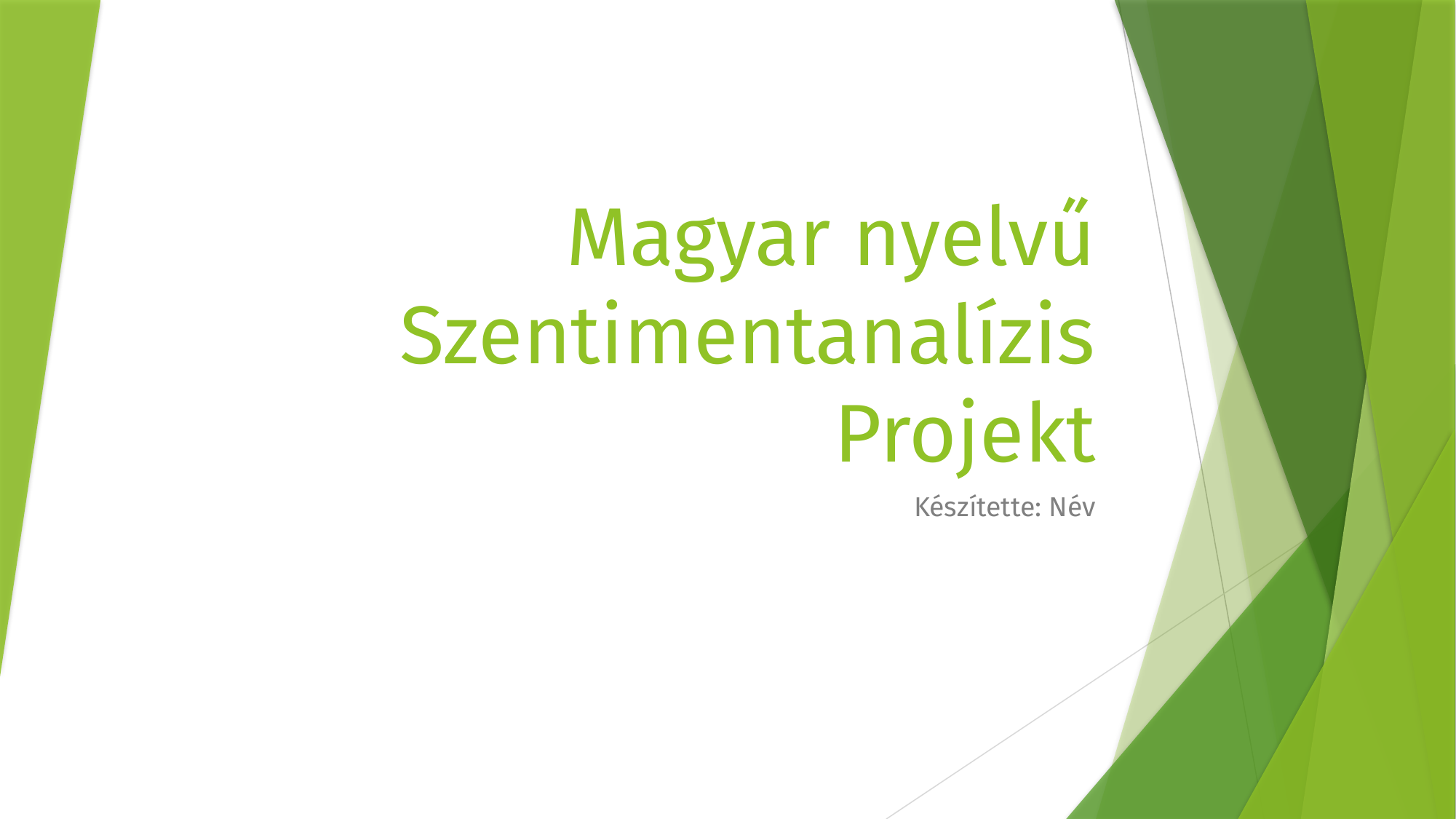

# Magyar nyelvű Szentimentanalízis Projekt
Készítette: Név